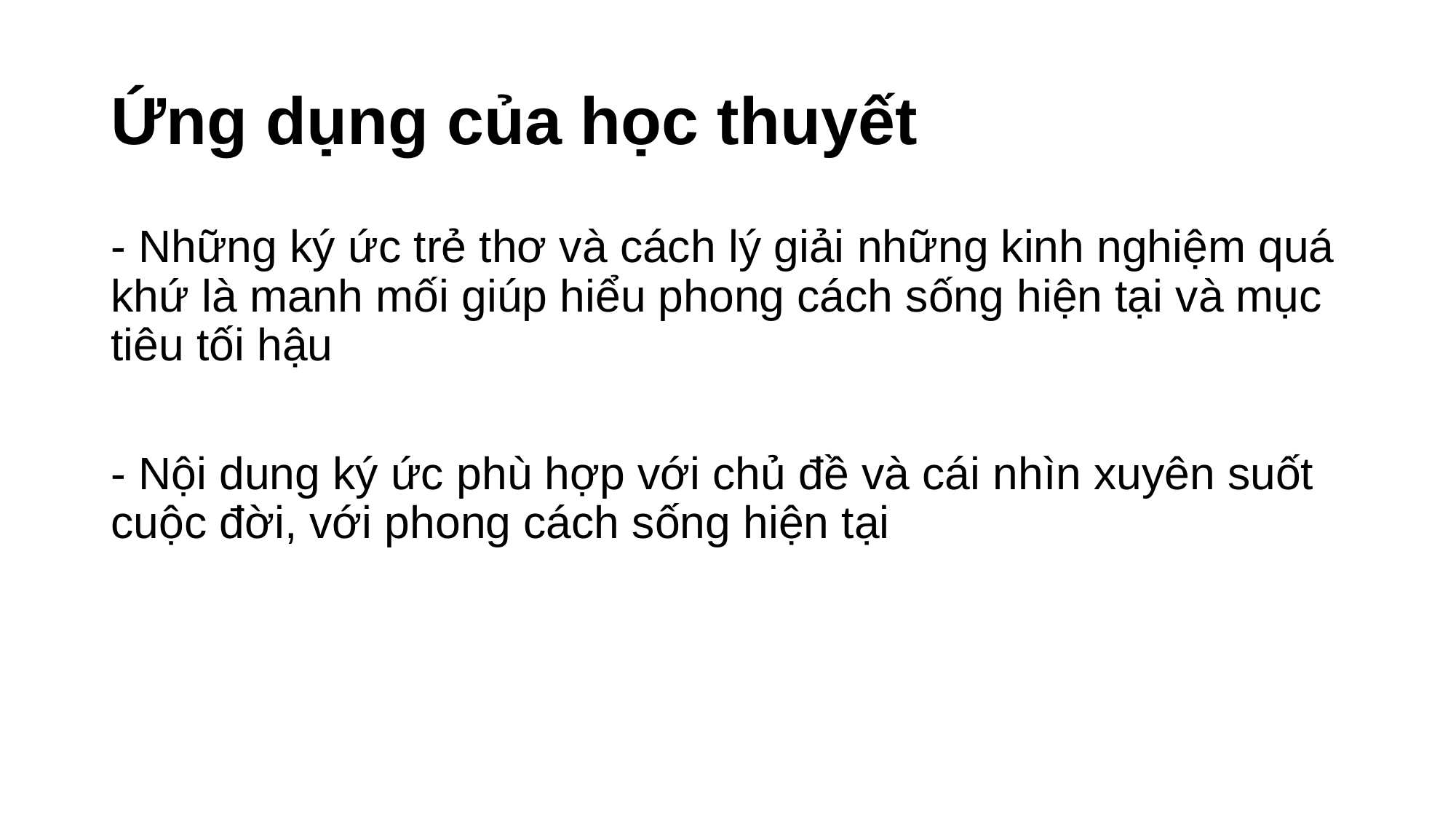

# Ứng dụng của học thuyết
- Những ký ức trẻ thơ và cách lý giải những kinh nghiệm quá khứ là manh mối giúp hiểu phong cách sống hiện tại và mục tiêu tối hậu

- Nội dung ký ức phù hợp với chủ đề và cái nhìn xuyên suốt cuộc đời, với phong cách sống hiện tại